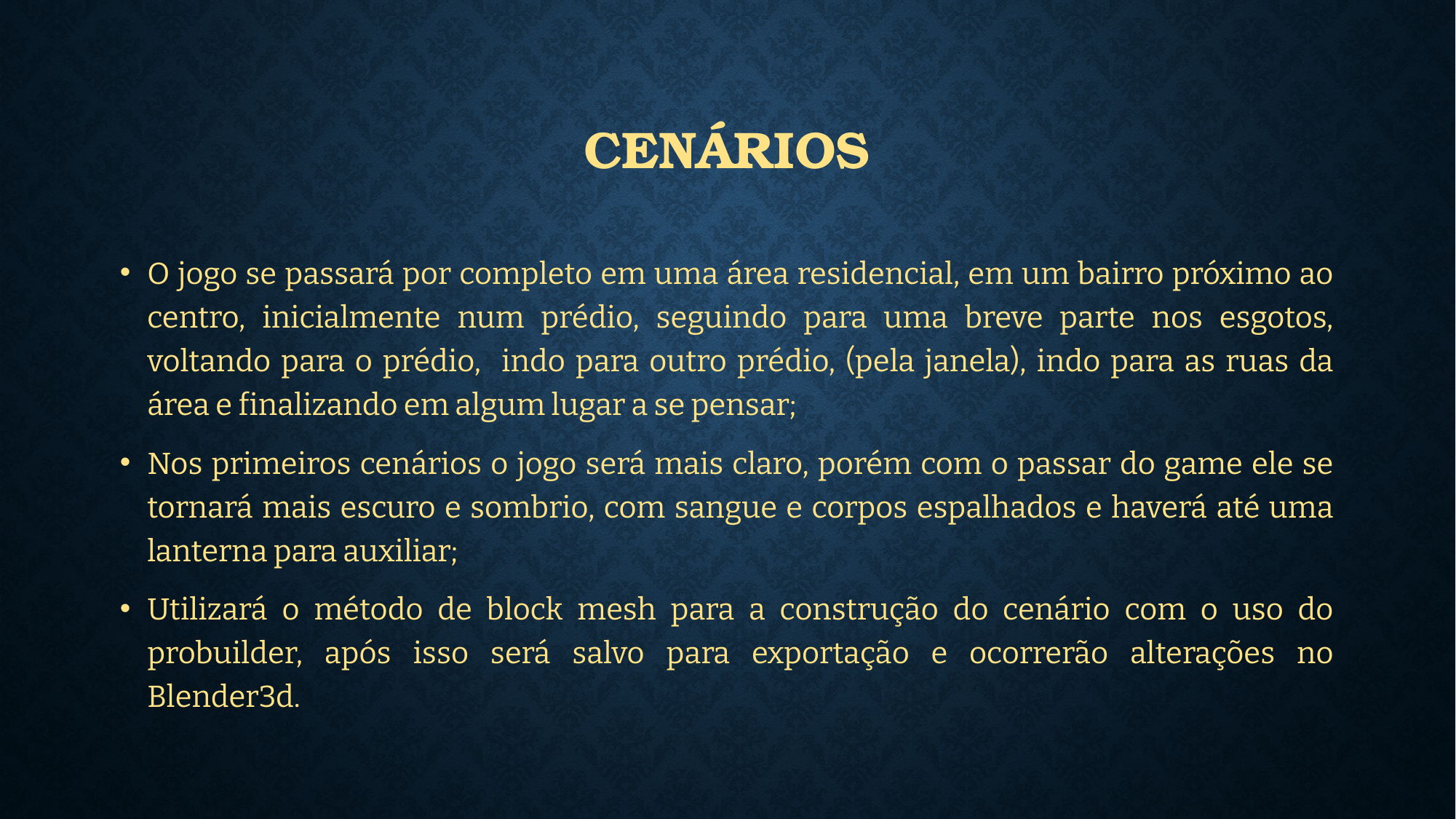

# Cenários
O jogo se passará por completo em uma área residencial, em um bairro próximo ao centro, inicialmente num prédio, seguindo para uma breve parte nos esgotos, voltando para o prédio,  indo para outro prédio, (pela janela), indo para as ruas da área e finalizando em algum lugar a se pensar;
Nos primeiros cenários o jogo será mais claro, porém com o passar do game ele se tornará mais escuro e sombrio, com sangue e corpos espalhados e haverá até uma lanterna para auxiliar;
Utilizará o método de block mesh para a construção do cenário com o uso do probuilder, após isso será salvo para exportação e ocorrerão alterações no Blender3d.